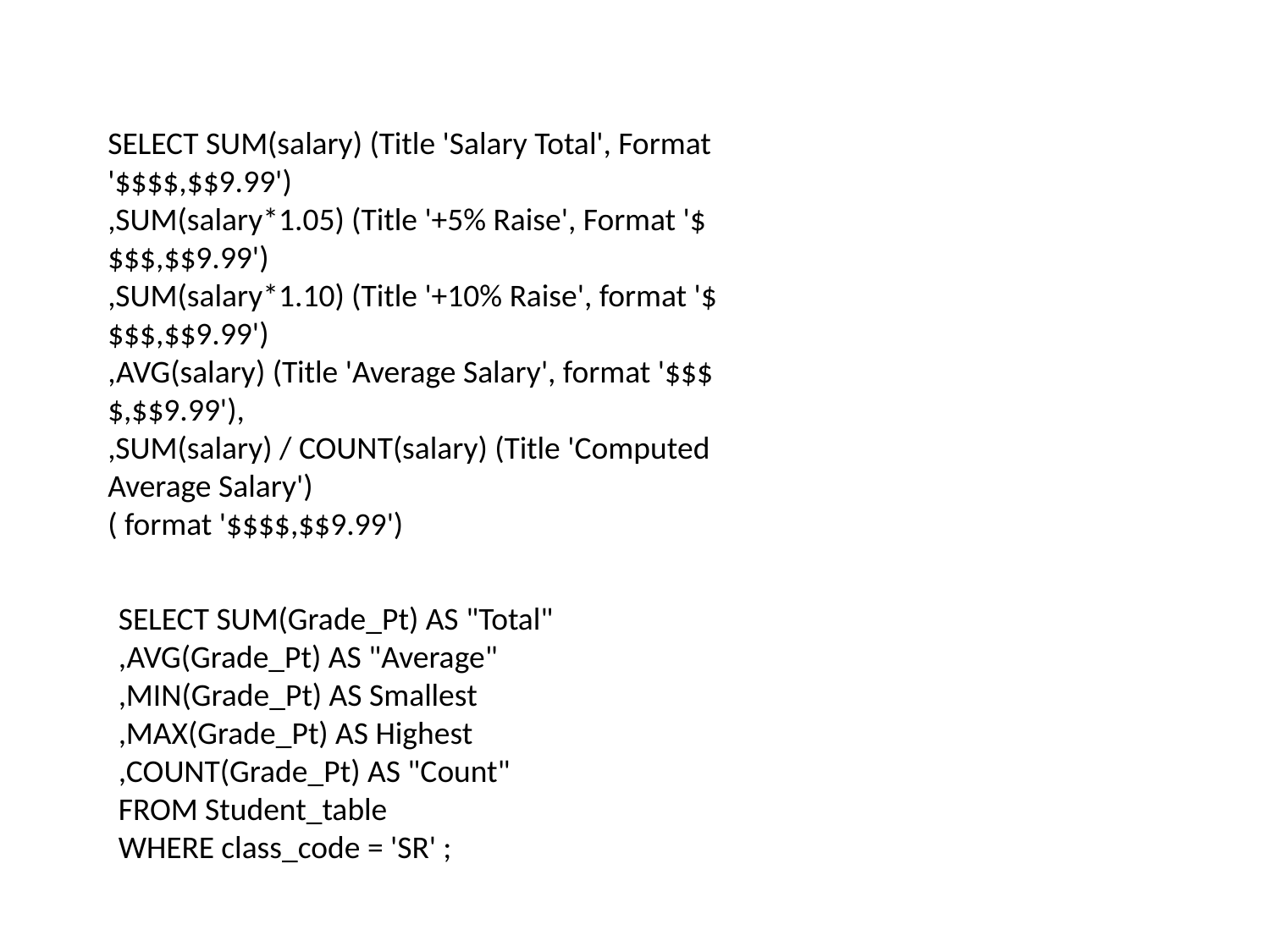

SELECT SUM(salary) (Title 'Salary Total', Format '$$$$,$$9.99')
,SUM(salary*1.05) (Title '+5% Raise', Format '$$$$,$$9.99')
,SUM(salary*1.10) (Title '+10% Raise', format '$$$$,$$9.99')
,AVG(salary) (Title 'Average Salary', format '$$$$,$$9.99'),
,SUM(salary) / COUNT(salary) (Title 'Computed Average Salary')
( format '$$$$,$$9.99')
SELECT SUM(Grade_Pt) AS "Total"
,AVG(Grade_Pt) AS "Average"
,MIN(Grade_Pt) AS Smallest
,MAX(Grade_Pt) AS Highest
,COUNT(Grade_Pt) AS "Count"
FROM Student_table
WHERE class_code = 'SR' ;